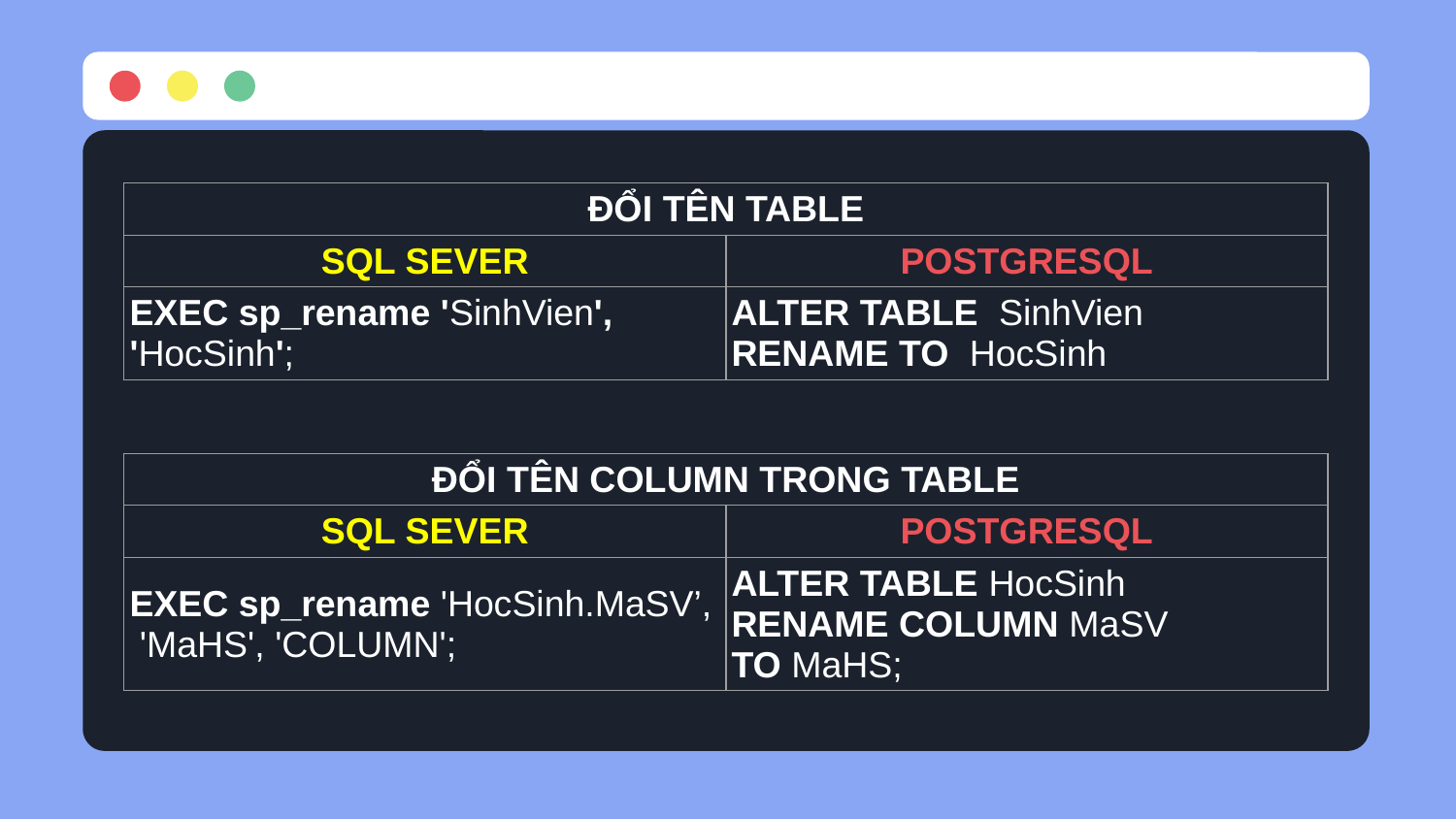

| ĐỔI TÊN TABLE |  |
| --- | --- |
| SQL SEVER | POSTGRESQL |
| EXEC sp\_rename 'SinhVien', 'HocSinh'; | ALTER TABLE SinhVien RENAME TO HocSinh |
| ĐỔI TÊN COLUMN TRONG TABLE |  |
| --- | --- |
| SQL SEVER | POSTGRESQL |
| EXEC sp\_rename 'HocSinh.MaSV’, 'MaHS', 'COLUMN'; | ALTER TABLE HocSinh RENAME COLUMN MaSV TO MaHS; |